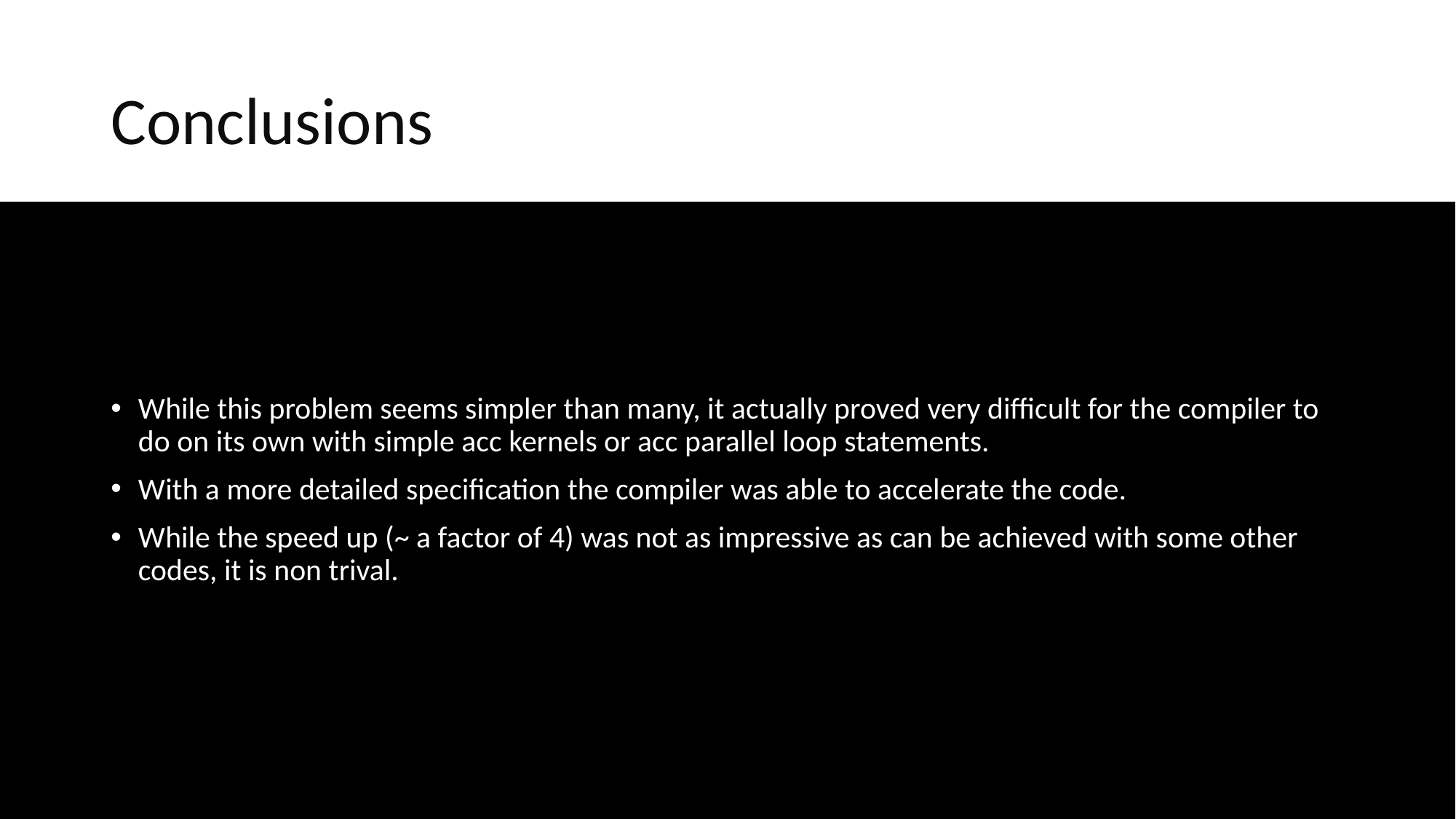

# Conclusions

While this problem seems simpler than many, it actually proved very difficult for the compiler to do on its own with simple acc kernels or acc parallel loop statements.
With a more detailed specification the compiler was able to accelerate the code.
While the speed up (~ a factor of 4) was not as impressive as can be achieved with some other codes, it is non trival.